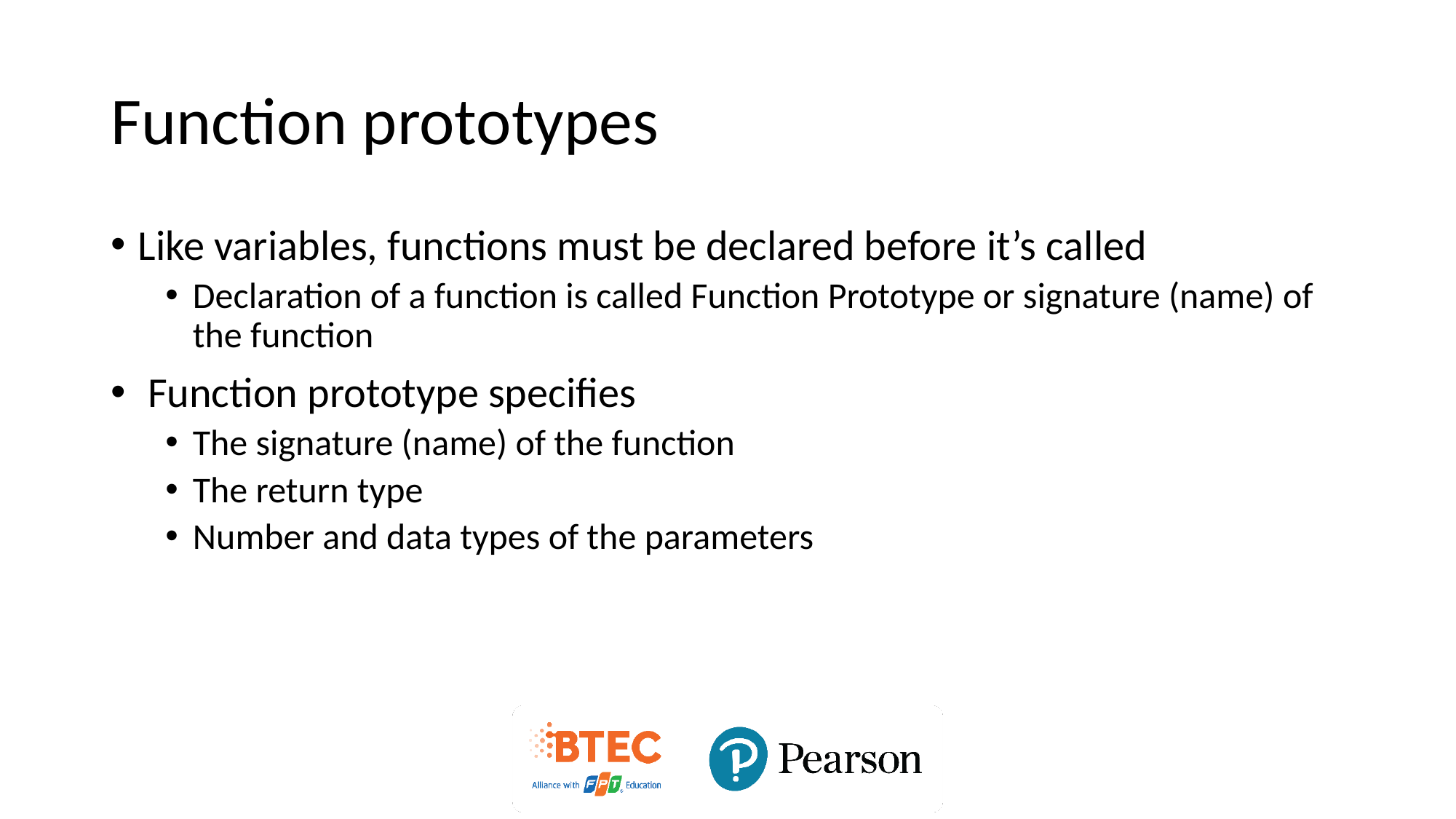

# Function prototypes
Like variables, functions must be declared before it’s called
Declaration of a function is called Function Prototype or signature (name) of the function
 Function prototype specifies
The signature (name) of the function
The return type
Number and data types of the parameters